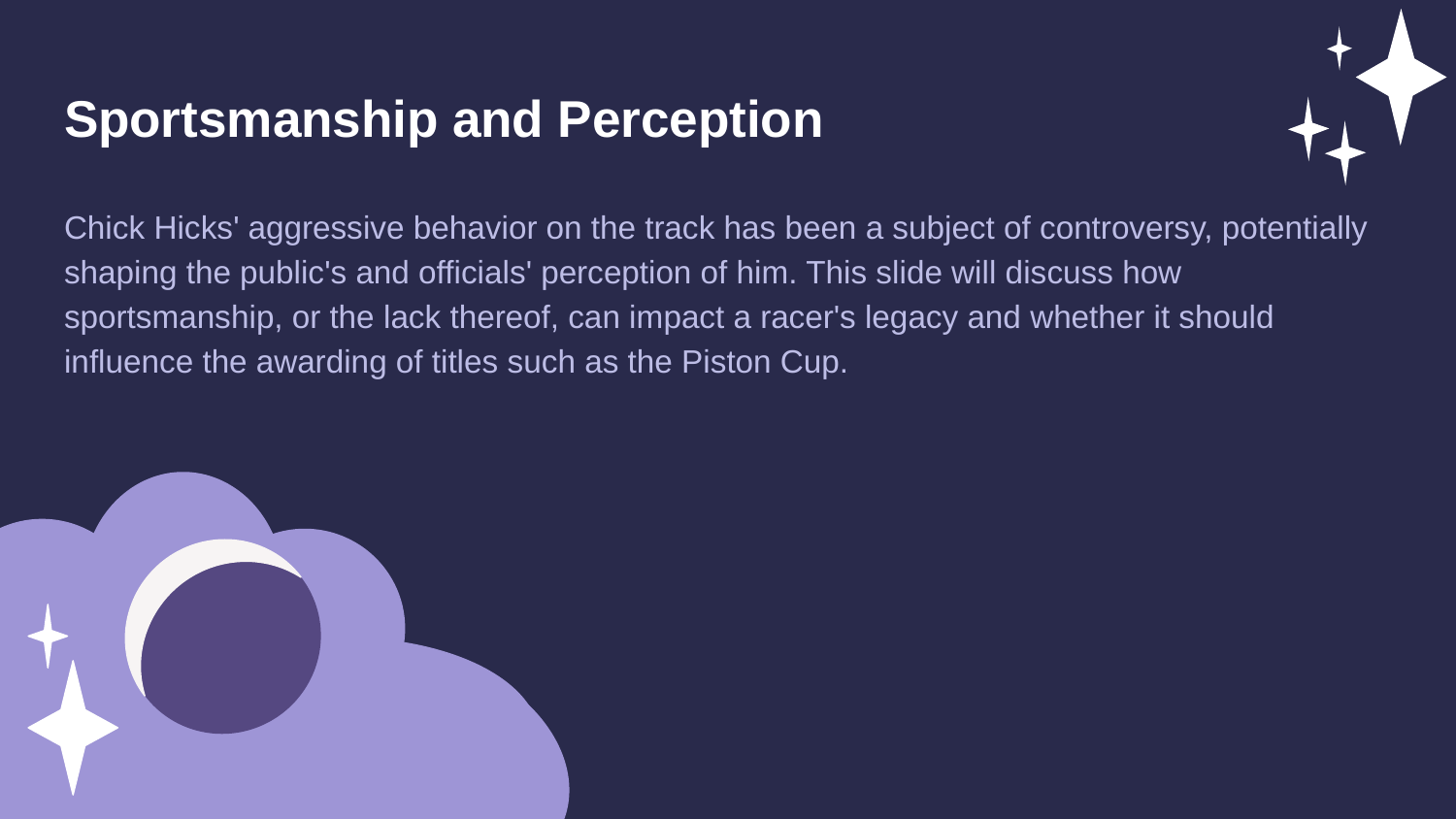

Sportsmanship and Perception
Chick Hicks' aggressive behavior on the track has been a subject of controversy, potentially shaping the public's and officials' perception of him. This slide will discuss how sportsmanship, or the lack thereof, can impact a racer's legacy and whether it should influence the awarding of titles such as the Piston Cup.